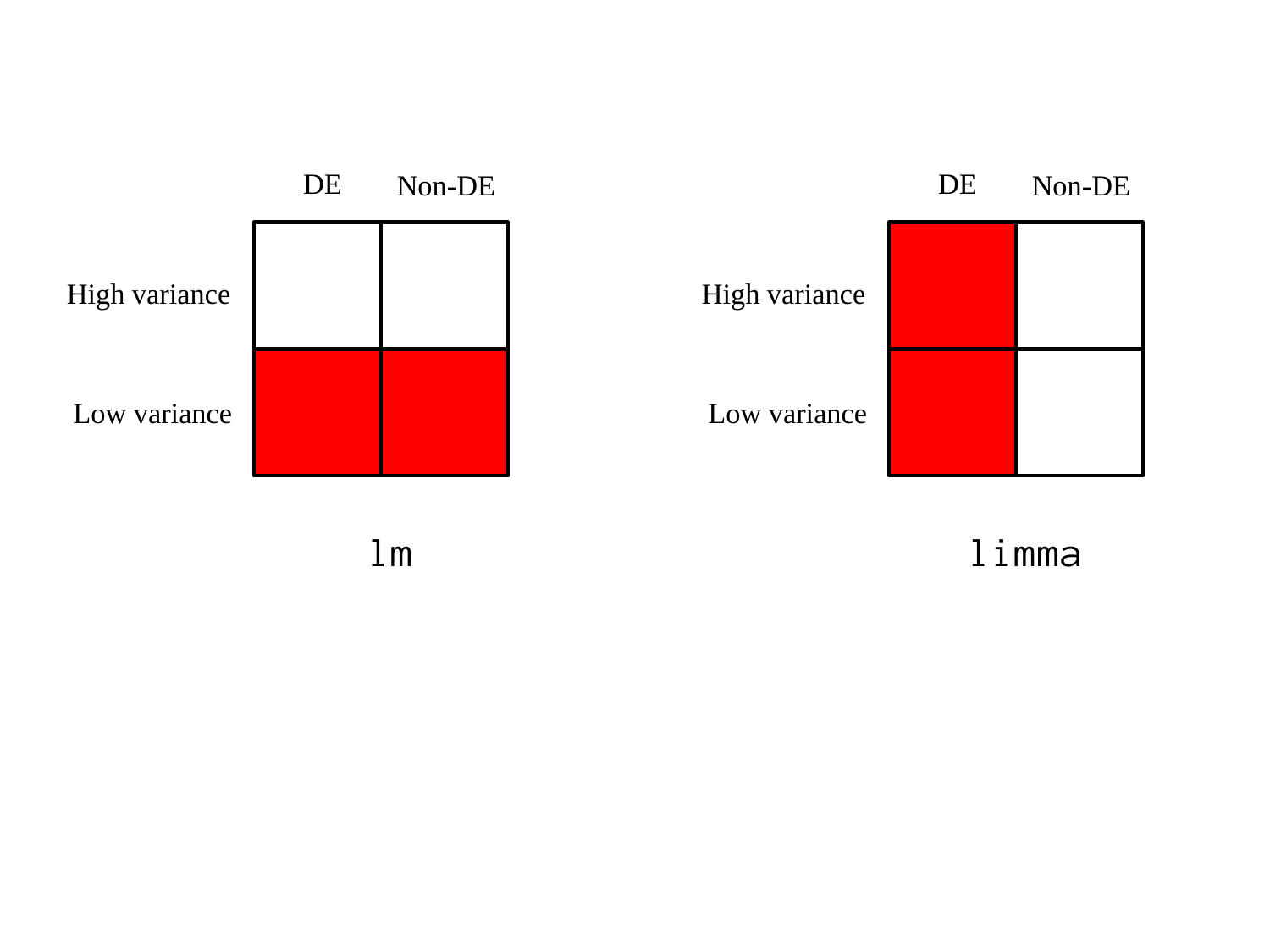

DE
DE
Non-DE
Non-DE

High variance
High variance

Low variance
Low variance
lm
limma